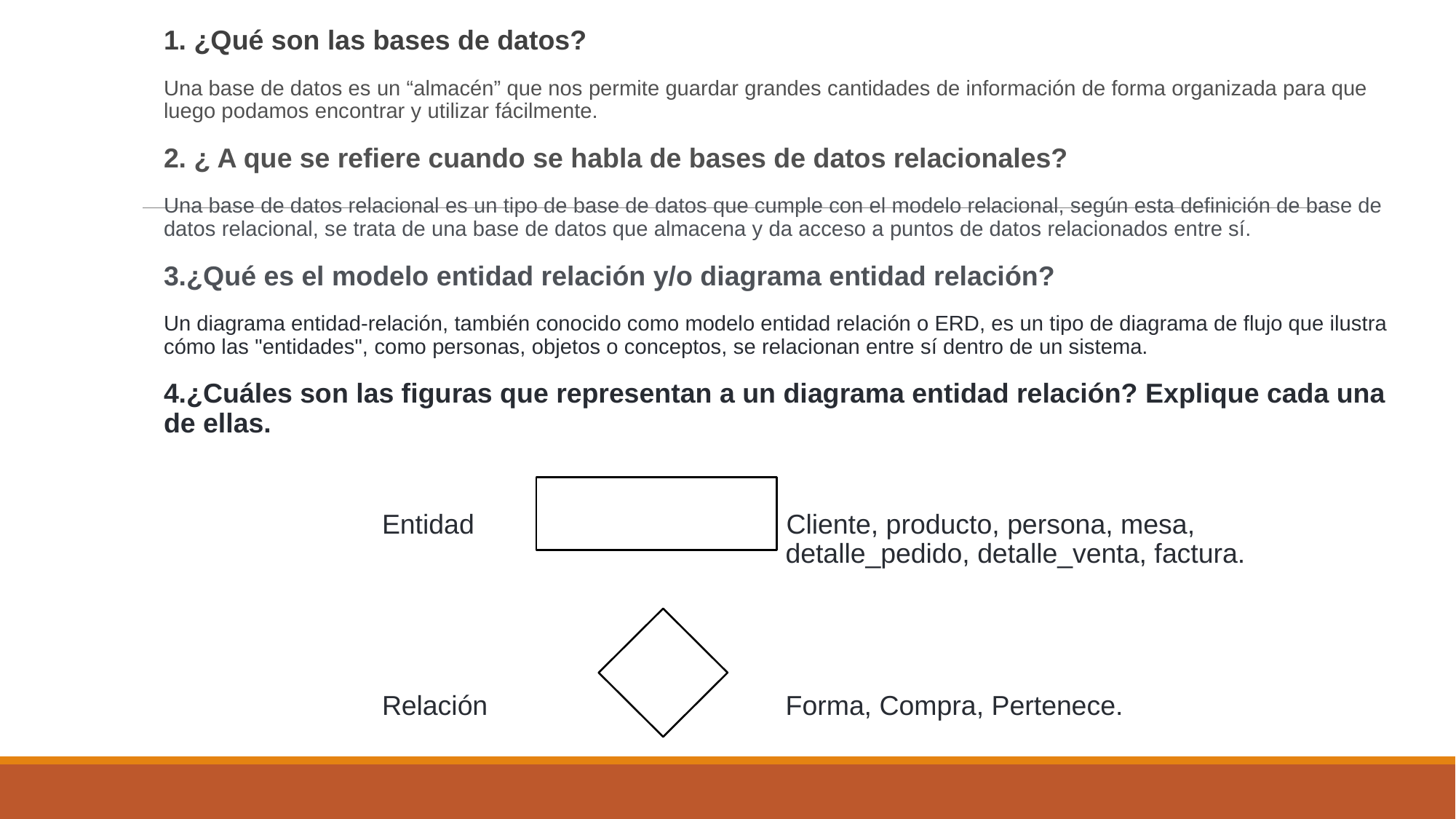

1. ¿Qué son las bases de datos?
Una base de datos es un “almacén” que nos permite guardar grandes cantidades de información de forma organizada para que luego podamos encontrar y utilizar fácilmente.
2. ¿ A que se refiere cuando se habla de bases de datos relacionales?
Una base de datos relacional es un tipo de base de datos que cumple con el modelo relacional, según esta definición de base de datos relacional, se trata de una base de datos que almacena y da acceso a puntos de datos relacionados entre sí.
3.¿Qué es el modelo entidad relación y/o diagrama entidad relación?
Un diagrama entidad-relación, también conocido como modelo entidad relación o ERD, es un tipo de diagrama de flujo que ilustra cómo las "entidades", como personas, objetos o conceptos, se relacionan entre sí dentro de un sistema.
4.¿Cuáles son las figuras que representan a un diagrama entidad relación? Explique cada una de ellas.

		Entidad                                         Cliente, producto, persona, mesa, 							          detalle_pedido, detalle_venta, factura.

		Relación   		          Forma, Compra, Pertenece.